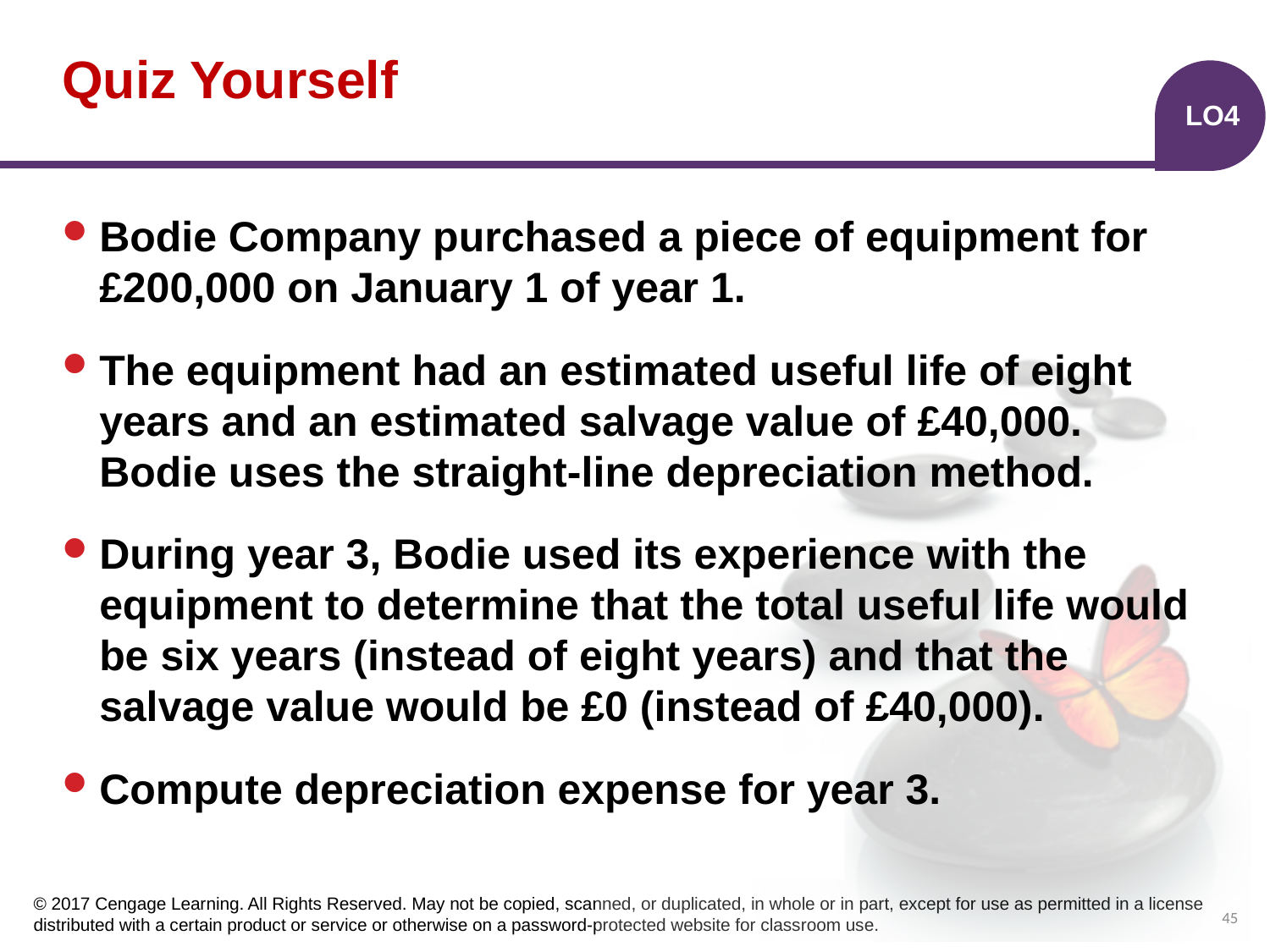

# Quiz Yourself
LO4
Bodie Company purchased a piece of equipment for £200,000 on January 1 of year 1.
The equipment had an estimated useful life of eight years and an estimated salvage value of £40,000. Bodie uses the straight-line depreciation method.
During year 3, Bodie used its experience with the equipment to determine that the total useful life would be six years (instead of eight years) and that the salvage value would be £0 (instead of £40,000).
Compute depreciation expense for year 3.

45